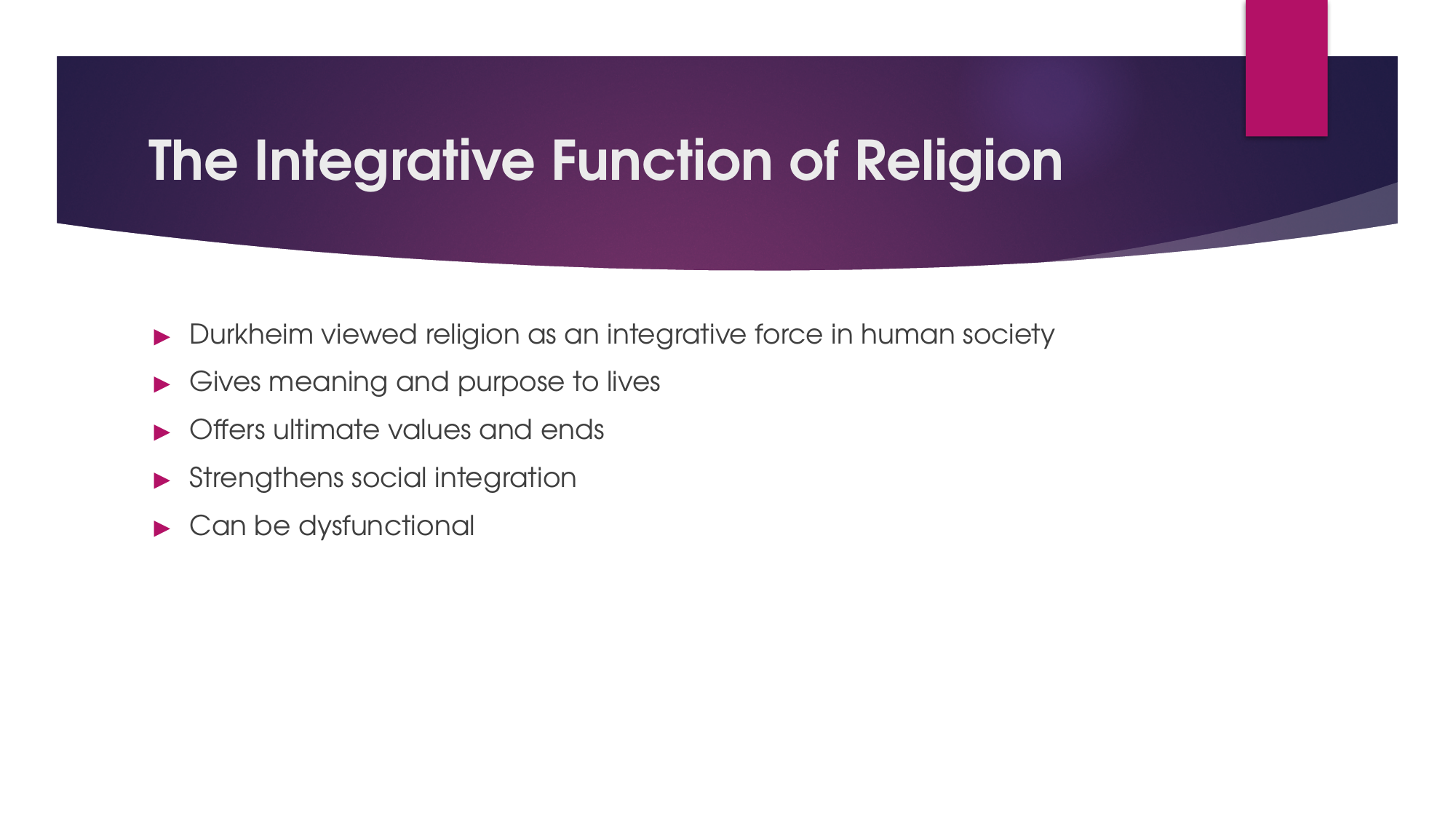

# The Integrative Function of Religion
Durkheim viewed religion as an integrative force in human society
Gives meaning and purpose to lives
Offers ultimate values and ends
Strengthens social integration
Can be dysfunctional